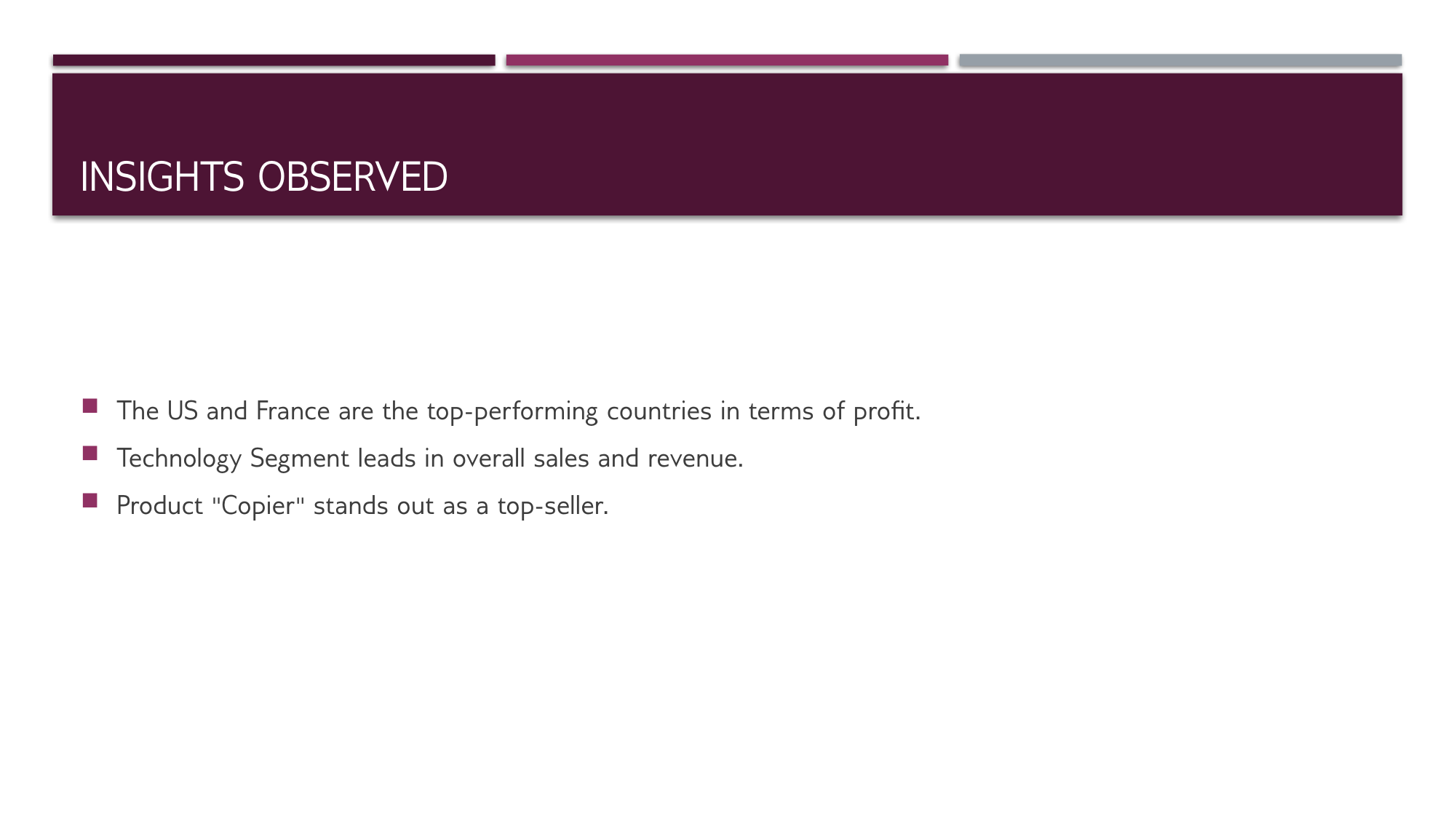

# Insights Observed
The US and France are the top-performing countries in terms of profit.
Technology Segment leads in overall sales and revenue.
Product "Copier" stands out as a top-seller.